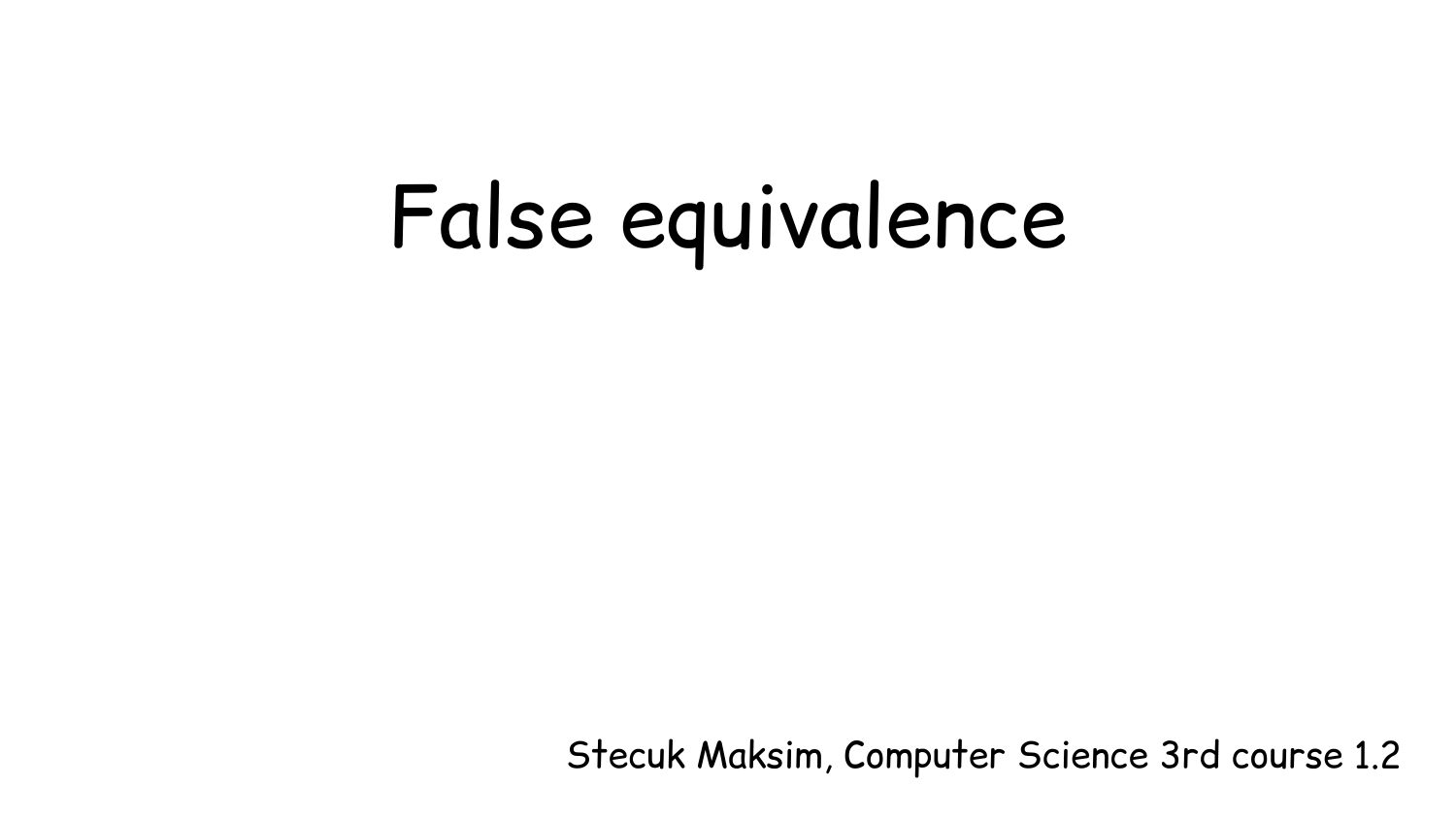

# False equivalence
Stecuk Maksim, Computer Science 3rd course 1.2